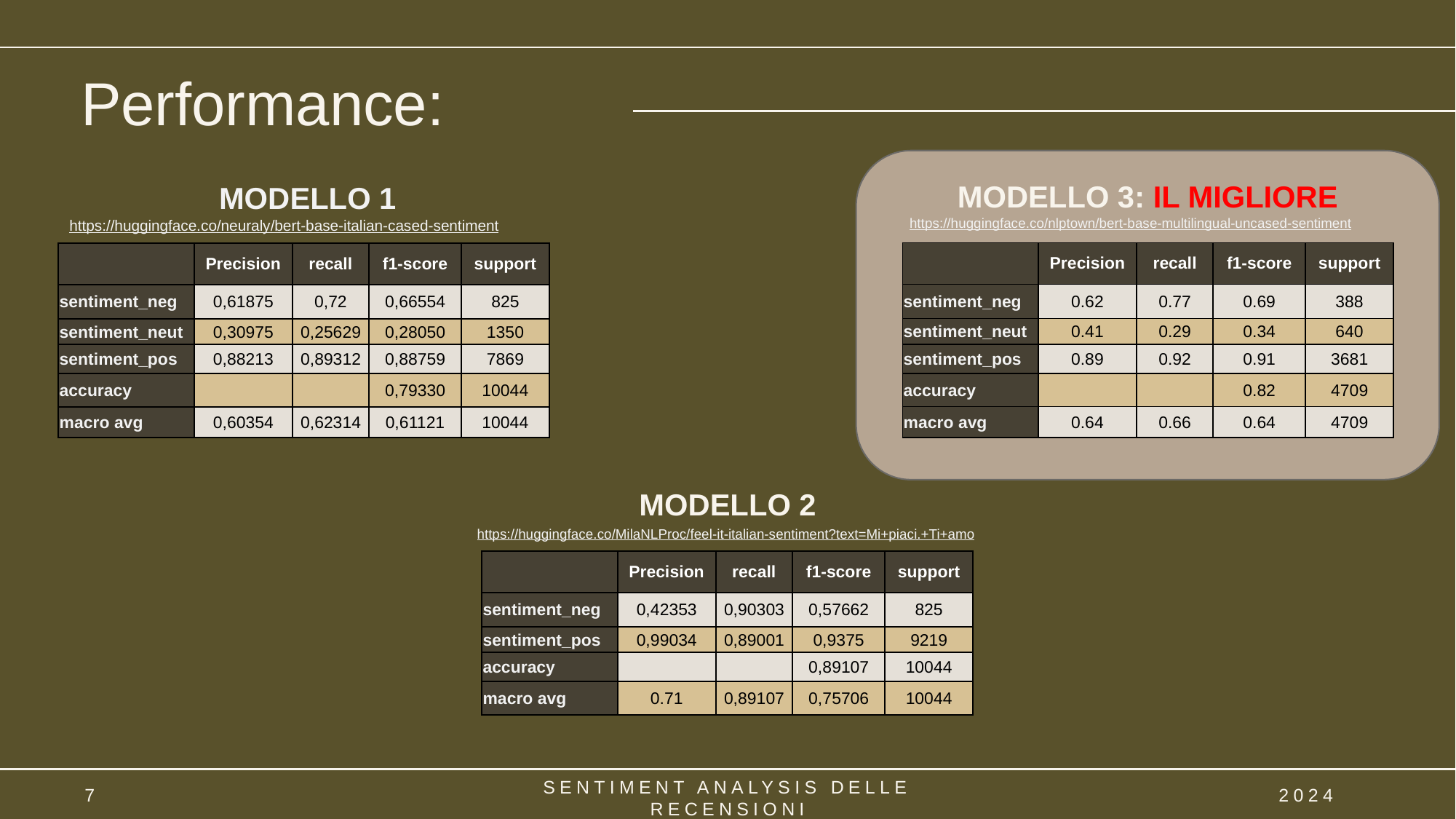

# Performance:

MODELLO 1
MODELLO 3: IL MIGLIORE
https://huggingface.co/nlptown/bert-base-multilingual-uncased-sentiment
https://huggingface.co/neuraly/bert-base-italian-cased-sentiment

|  | Precision | recall | f1-score | support |
| --- | --- | --- | --- | --- |
| sentiment\_neg | 0.62 | 0.77 | 0.69 | 388 |
| sentiment\_neut | 0.41 | 0.29 | 0.34 | 640 |
| sentiment\_pos | 0.89 | 0.92 | 0.91 | 3681 |
| accuracy |  |  | 0.82 | 4709 |
| macro avg | 0.64 | 0.66 | 0.64 | 4709 |
|  | Precision | recall | f1-score | support |
| --- | --- | --- | --- | --- |
| sentiment\_neg | 0,61875 | 0,72 | 0,66554 | 825 |
| sentiment\_neut | 0,30975 | 0,25629 | 0,28050 | 1350 |
| sentiment\_pos | 0,88213 | 0,89312 | 0,88759 | 7869 |
| accuracy |  |  | 0,79330 | 10044 |
| macro avg | 0,60354 | 0,62314 | 0,61121 | 10044 |
MODELLO 2
https://huggingface.co/MilaNLProc/feel-it-italian-sentiment?text=Mi+piaci.+Ti+amo
|  | Precision | recall | f1-score | support |
| --- | --- | --- | --- | --- |
| sentiment\_neg | 0,42353 | 0,90303 | 0,57662 | 825 |
| sentiment\_pos | 0,99034 | 0,89001 | 0,9375 | 9219 |
| accuracy |  |  | 0,89107 | 10044 |
| macro avg | 0.71 | 0,89107 | 0,75706 | 10044 |
7
2024
SENTIMENT ANALYSIS DELLE RECENSIONI